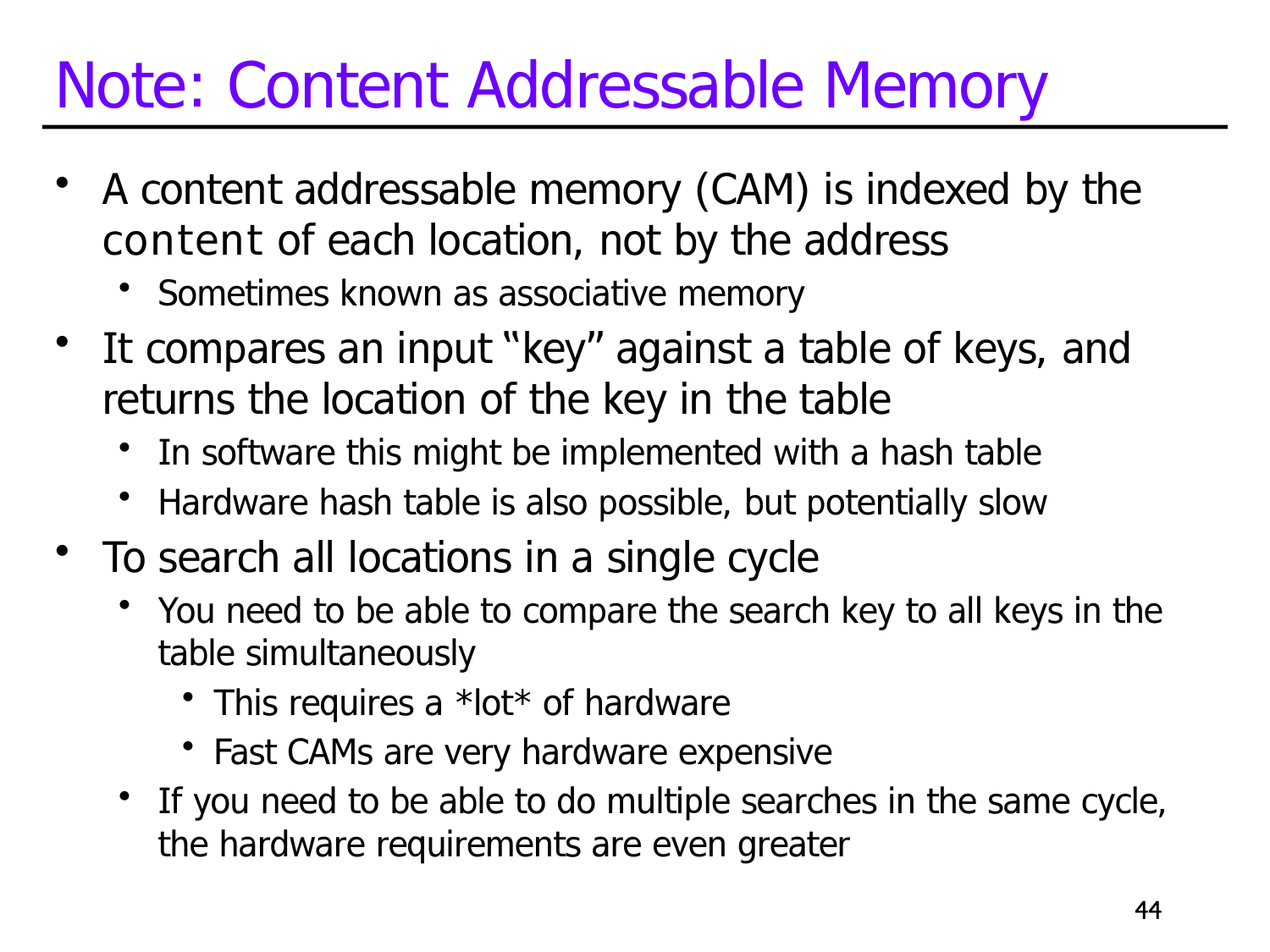

# Note: Content Addressable Memory
A content addressable memory (CAM) is indexed by the content of each location, not by the address
Sometimes known as associative memory
It compares an input “key” against a table of keys, and returns the location of the key in the table
In software this might be implemented with a hash table
Hardware hash table is also possible, but potentially slow
To search all locations in a single cycle
You need to be able to compare the search key to all keys in the table simultaneously
This requires a *lot* of hardware
Fast CAMs are very hardware expensive
If you need to be able to do multiple searches in the same cycle, the hardware requirements are even greater

44